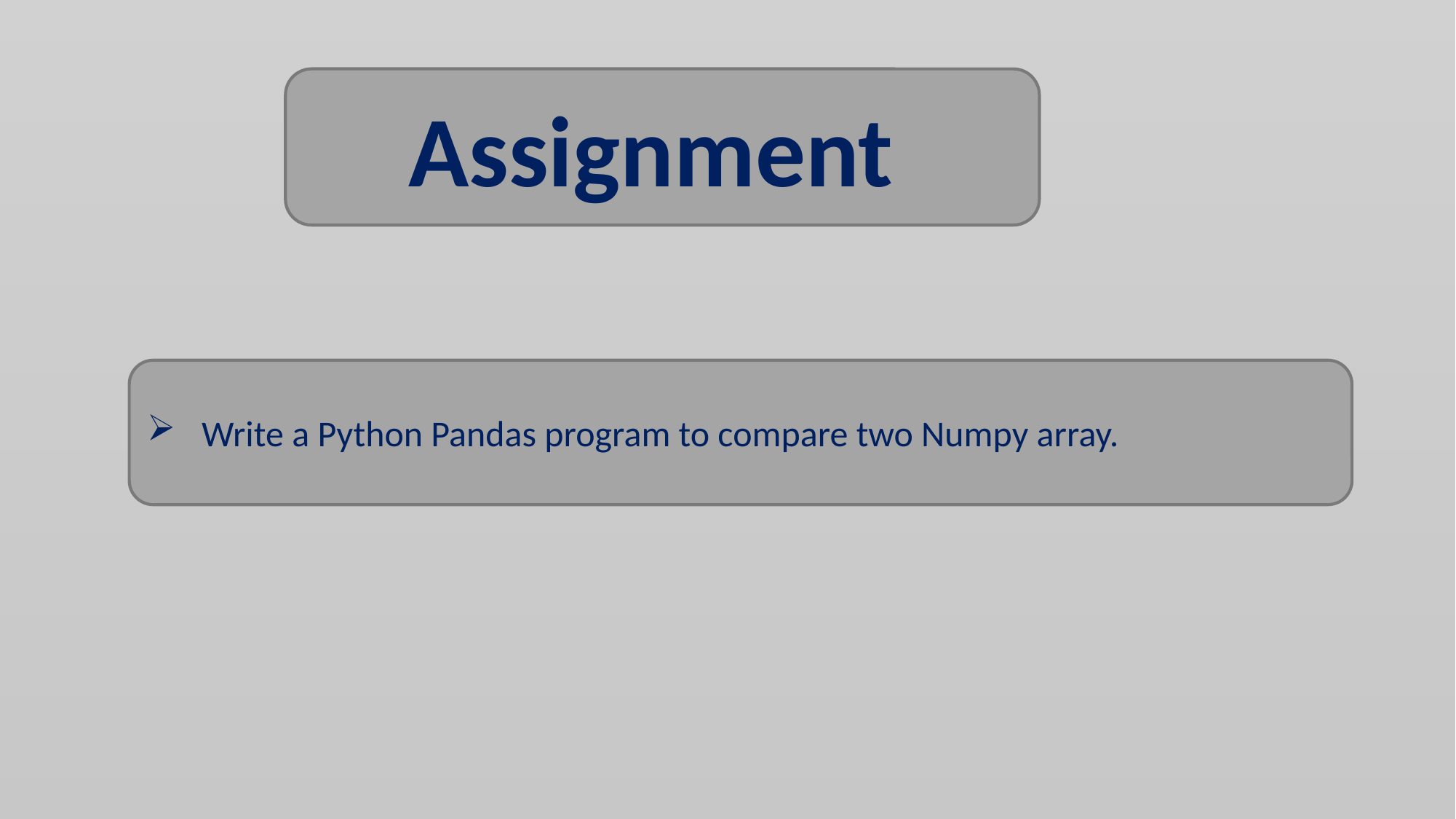

Assignment
Write a Python Pandas program to compare two Numpy array.